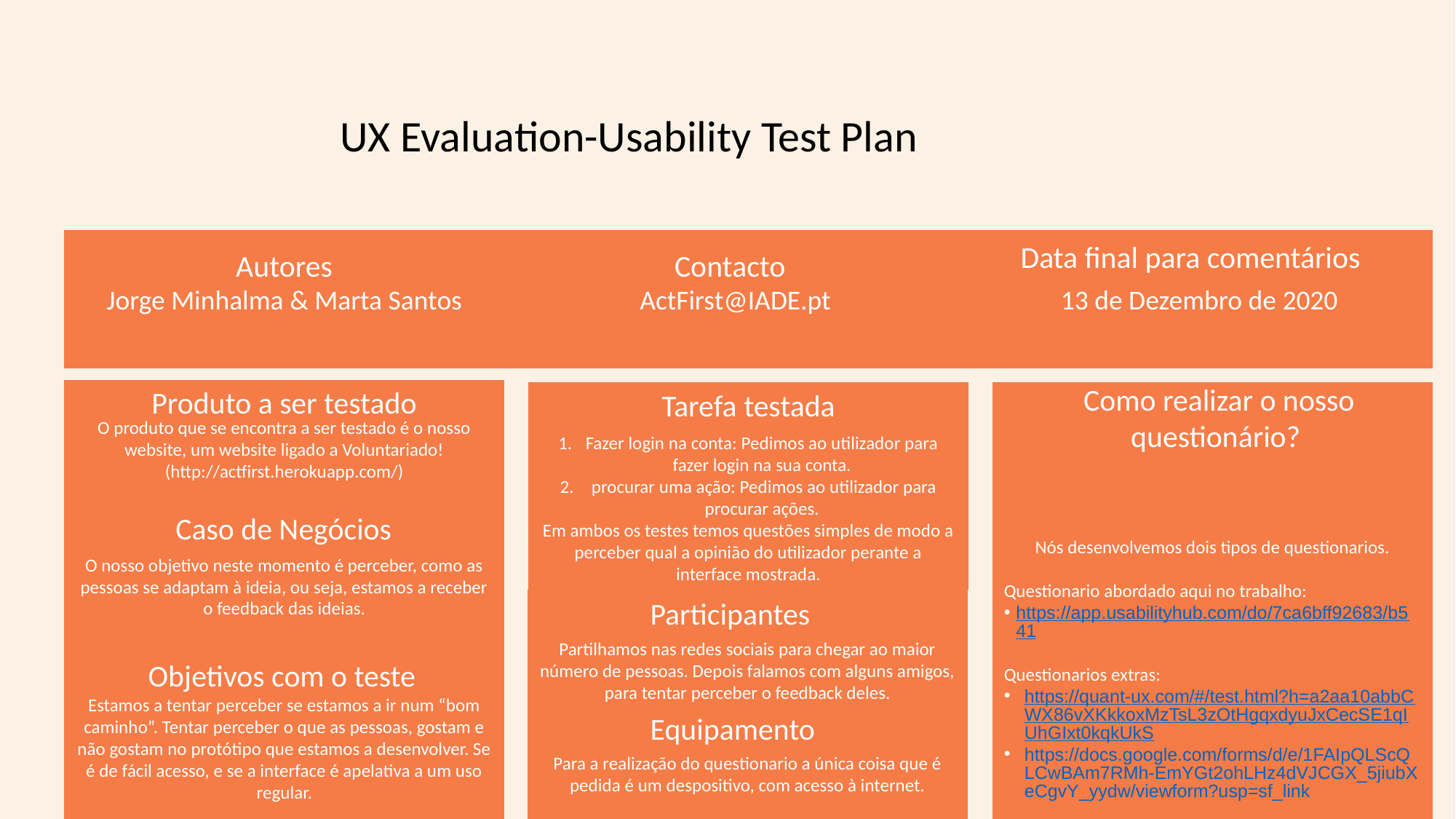

# UX Evaluation-Usability Test Plan
Jorge Minhalma & Marta Santos
ActFirst@IADE.pt
13 de Dezembro de 2020
Data final para comentários
Autores
Contacto
Como realizar o nosso questionário?
Produto a ser testado
O produto que se encontra a ser testado é o nosso website, um website ligado a Voluntariado!
(http://actfirst.herokuapp.com/)
Tarefa testada

Fazer login na conta: Pedimos ao utilizador para fazer login na sua conta.
 procurar uma ação: Pedimos ao utilizador para procurar ações.
Em ambos os testes temos questões simples de modo a perceber qual a opinião do utilizador perante a interface mostrada.

Nós desenvolvemos dois tipos de questionarios.

Questionario abordado aqui no trabalho:
https://app.usabilityhub.com/do/7ca6bff92683/b541

Questionarios extras:
https://quant-ux.com/#/test.html?h=a2aa10abbCWX86vXKkkoxMzTsL3zOtHgqxdyuJxCecSE1qIUhGIxt0kqkUkS
https://docs.google.com/forms/d/e/1FAIpQLScQLCwBAm7RMh-EmYGt2ohLHz4dVJCGX_5jiubXeCgvY_yydw/viewform?usp=sf_link
Caso de Negócios

O nosso objetivo neste momento é perceber, como as pessoas se adaptam à ideia, ou seja, estamos a receber o feedback das ideias.
Participantes

Partilhamos nas redes sociais para chegar ao maior número de pessoas. Depois falamos com alguns amigos, para tentar perceber o feedback deles.

Objetivos com o teste

Estamos a tentar perceber se estamos a ir num “bom caminho”. Tentar perceber o que as pessoas, gostam e não gostam no protótipo que estamos a desenvolver. Se é de fácil acesso, e se a interface é apelativa a um uso regular.
Equipamento

Para a realização do questionario a única coisa que é pedida é um despositivo, com acesso à internet.